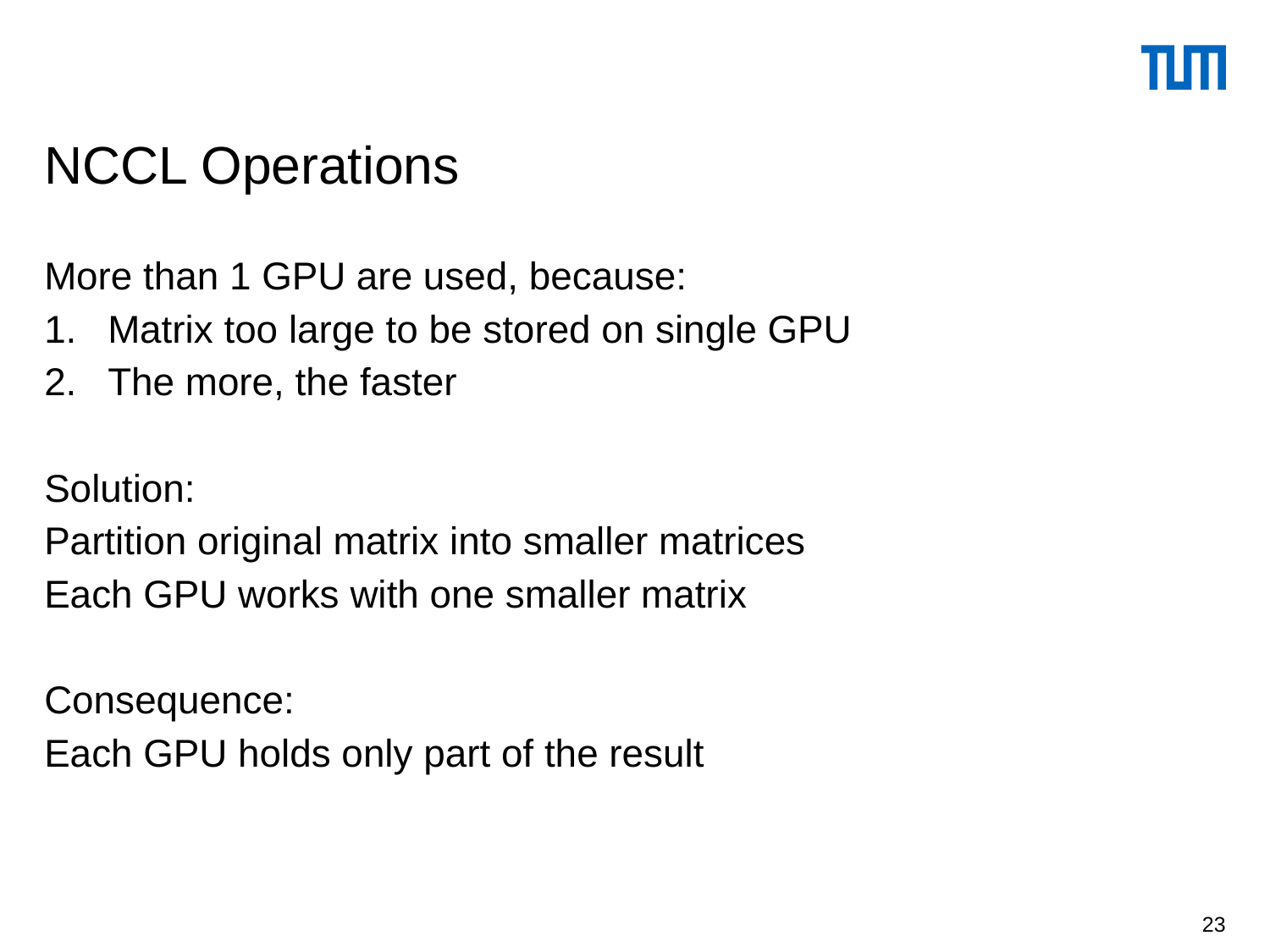

# NCCL Operations
More than 1 GPU are used, because:
Matrix too large to be stored on single GPU
The more, the faster

Solution:
Partition original matrix into smaller matrices
Each GPU works with one smaller matrix

Consequence:
Each GPU holds only part of the result
23